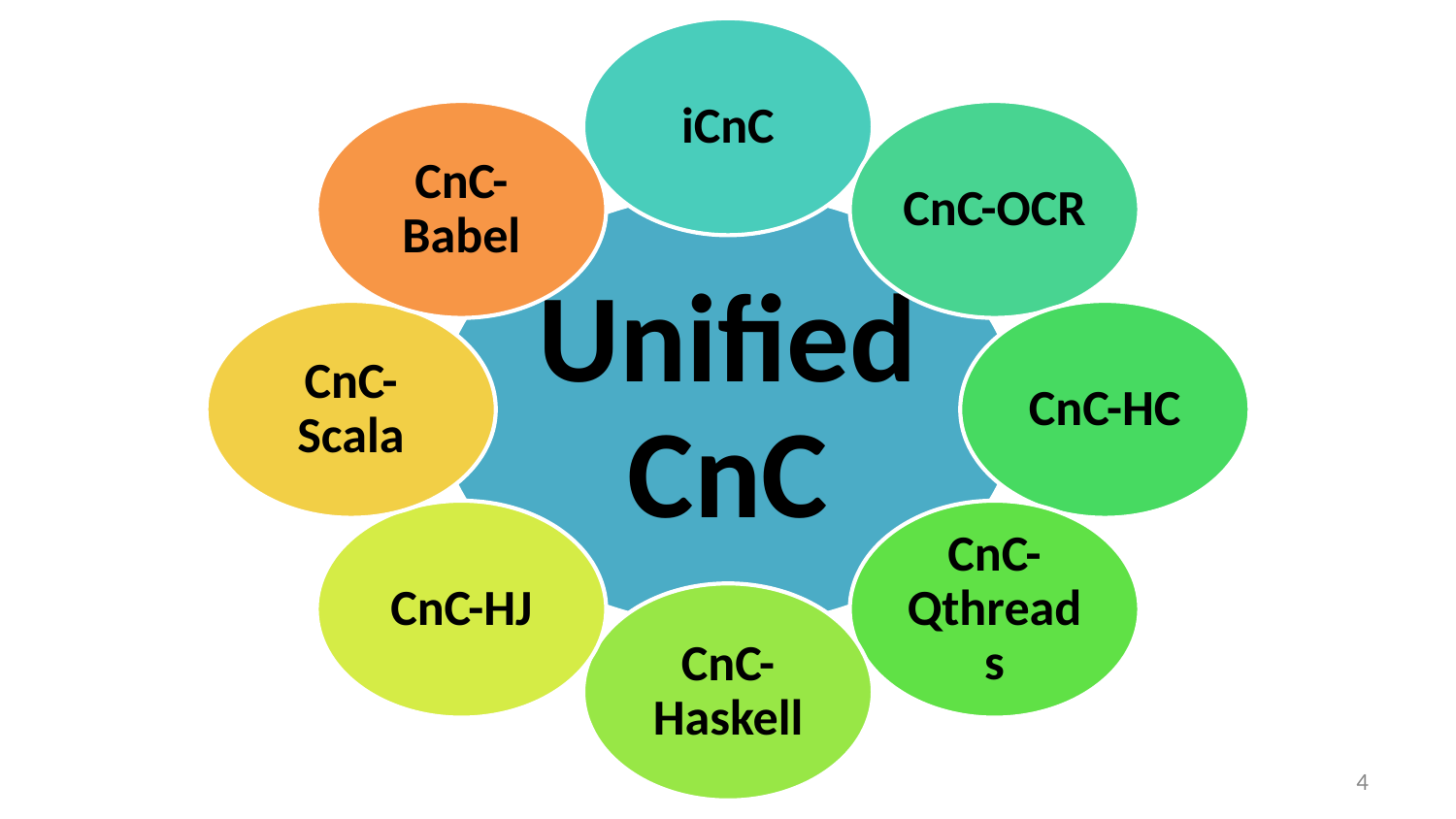

iCnC
CnC-Babel
CnC-OCR
Unified CnC
CnC-Scala
CnC-HC
CnC-HJ
CnC-Qthreads
CnC-Haskell
4